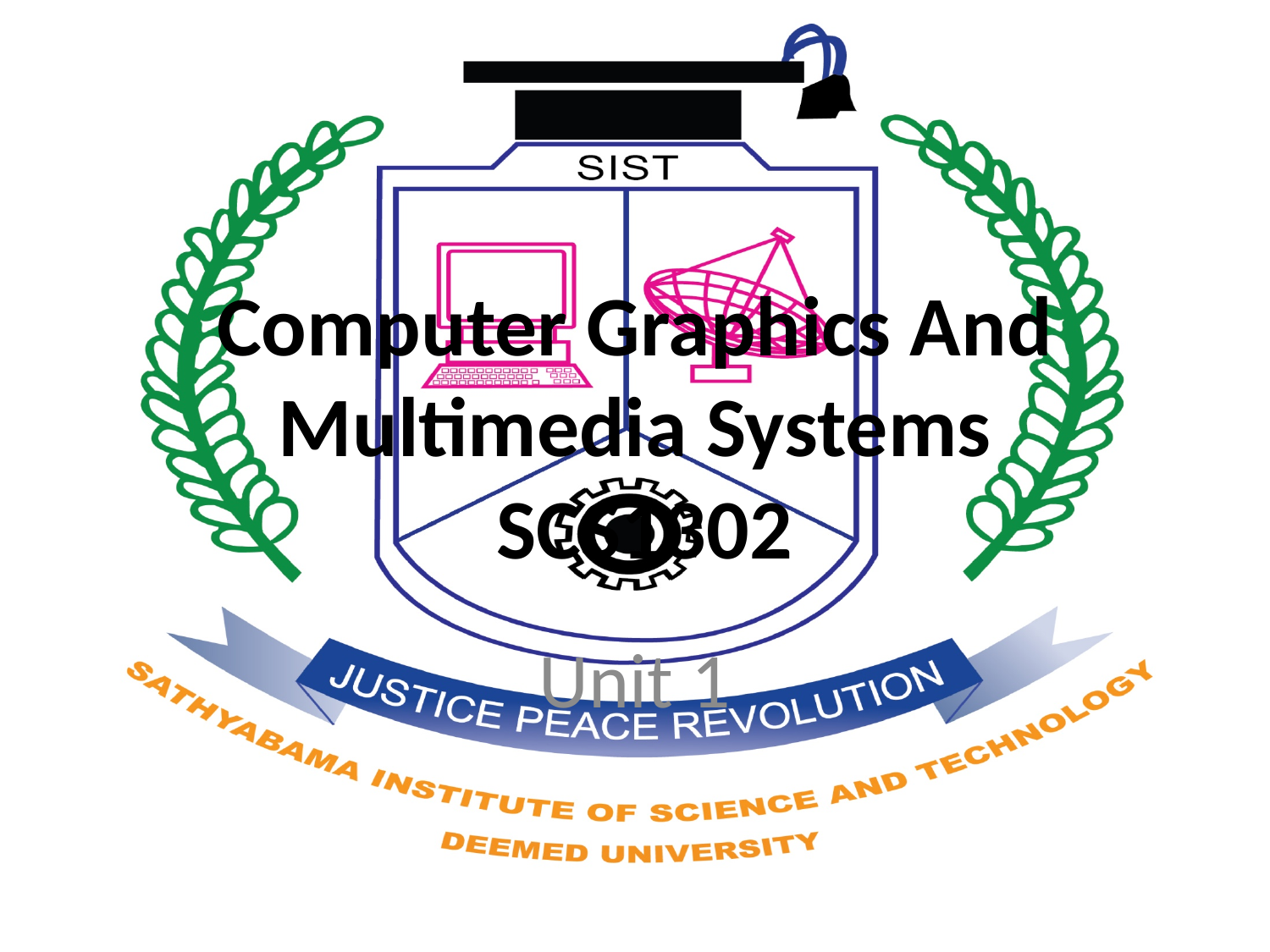

# Computer Graphics And Multimedia Systems SCS1302
Unit 1